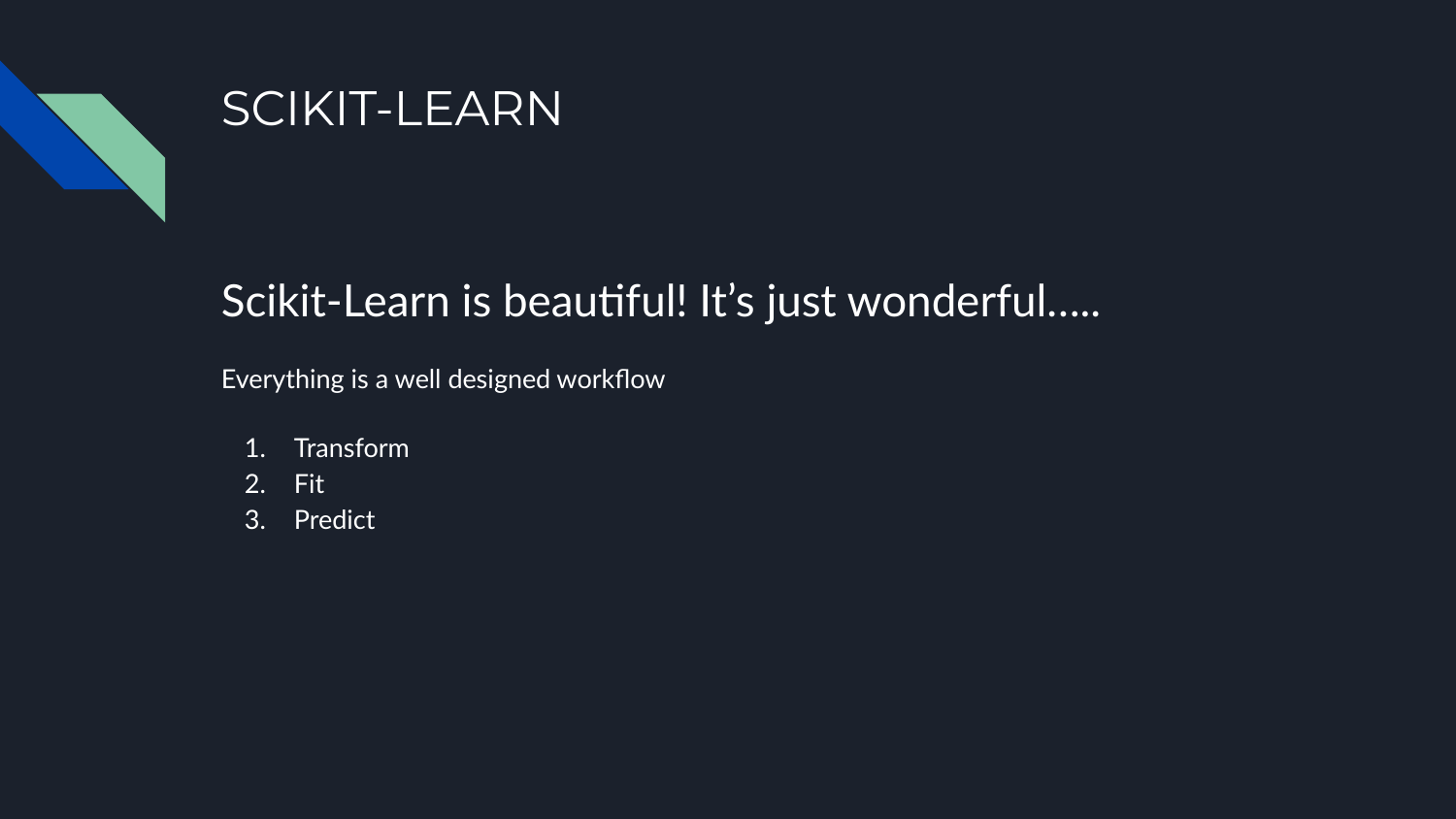

# SCIKIT-LEARN
Scikit-Learn is beautiful! It’s just wonderful…..
Everything is a well designed workflow
Transform
Fit
Predict